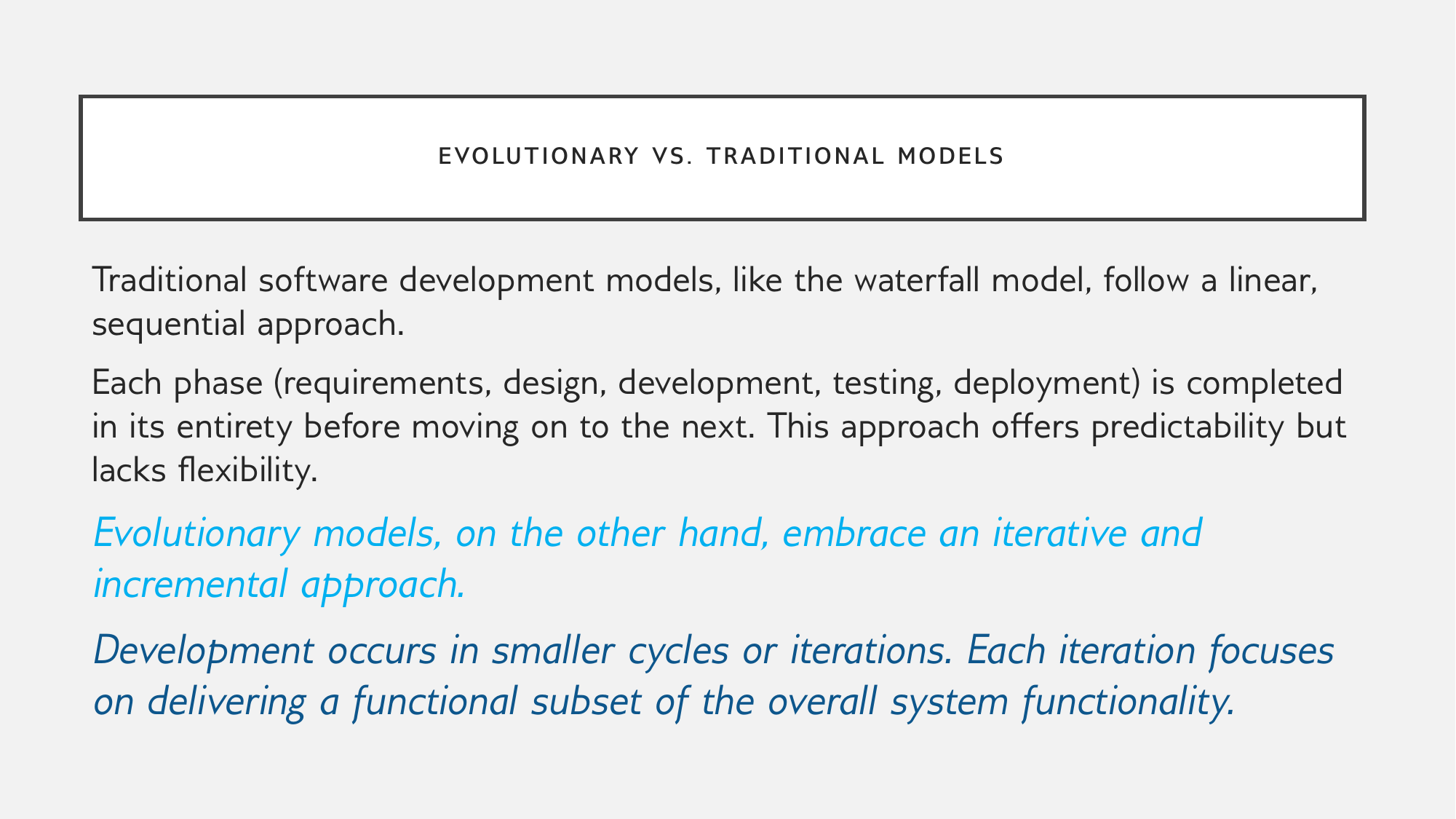

# Evolutionary vs. Traditional Models
Traditional software development models, like the waterfall model, follow a linear, sequential approach.
Each phase (requirements, design, development, testing, deployment) is completed in its entirety before moving on to the next. This approach offers predictability but lacks flexibility.
Evolutionary models, on the other hand, embrace an iterative and incremental approach.
Development occurs in smaller cycles or iterations. Each iteration focuses on delivering a functional subset of the overall system functionality.